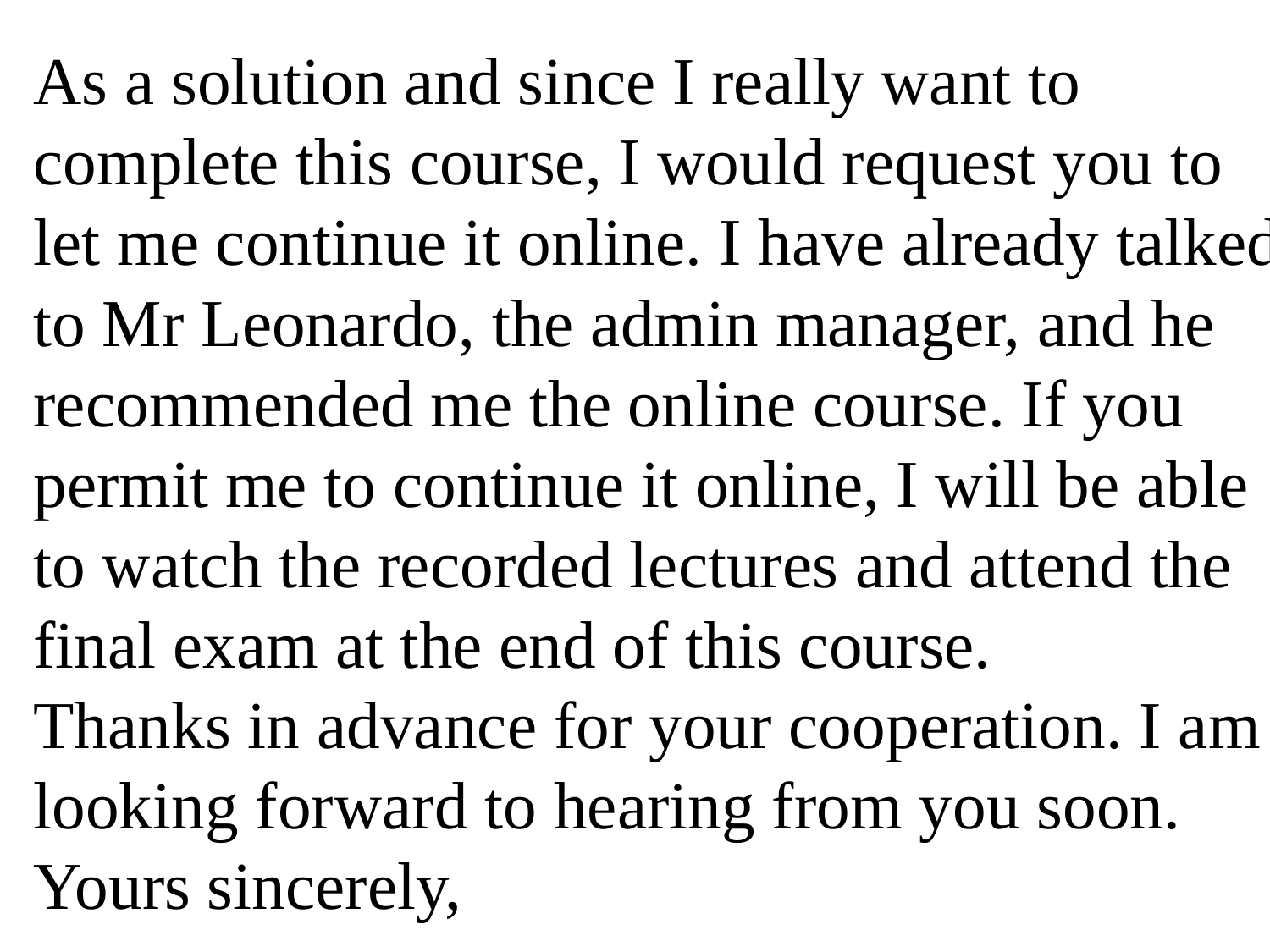

As a solution and since I really want to complete this course, I would request you to let me continue it online. I have already talked to Mr Leonardo, the admin manager, and he recommended me the online course. If you permit me to continue it online, I will be able to watch the recorded lectures and attend the final exam at the end of this course.
Thanks in advance for your cooperation. I am looking forward to hearing from you soon.
Yours sincerely,
#